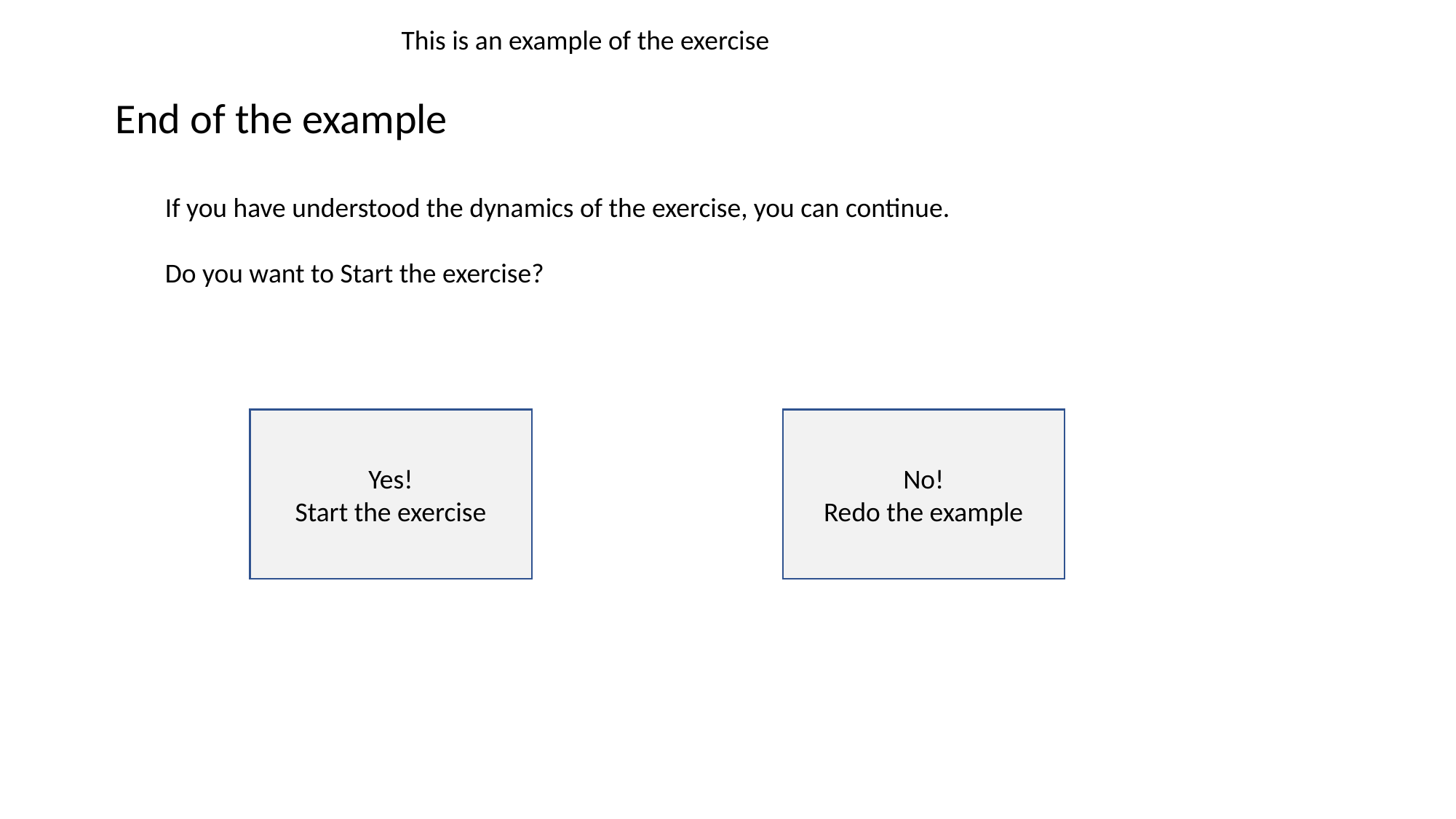

This is an example of the exercise
End of the example

        If you have understood the dynamics of the exercise, you can continue.

        Do you want to Start the exercise?
Yes!
Start the exercise
No!
Redo the example